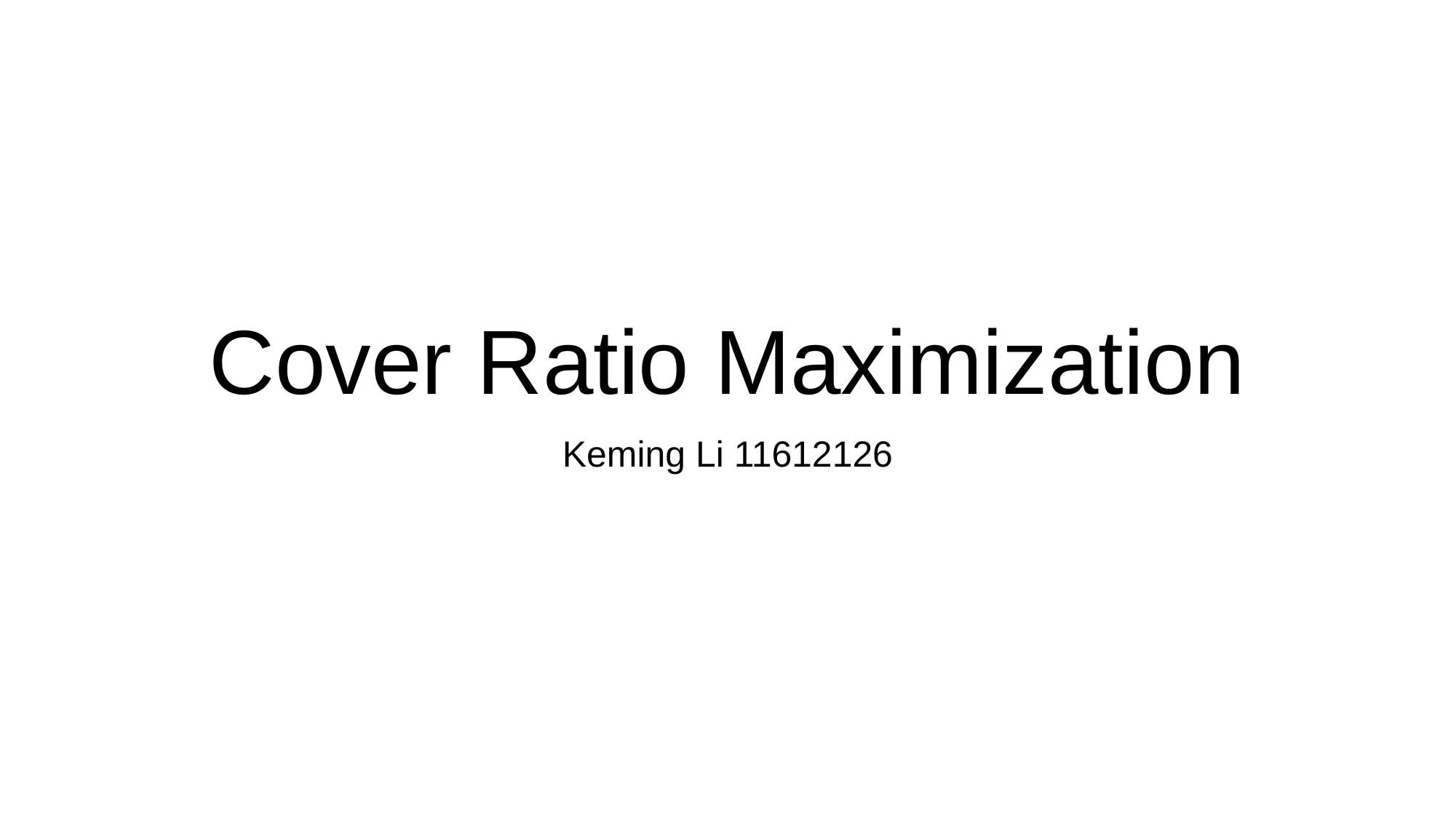

# Cover Ratio Maximization
Keming Li 11612126